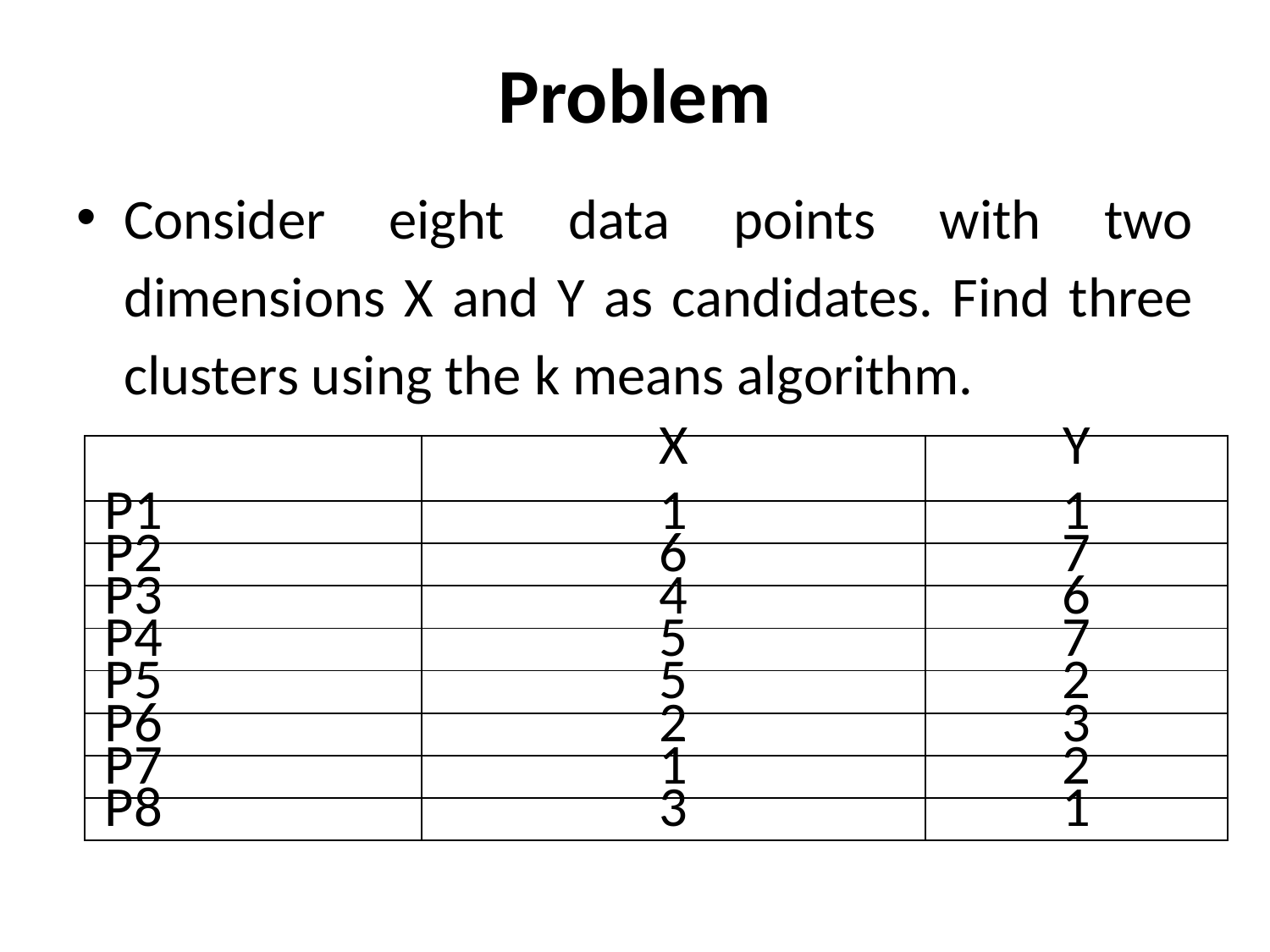

# Problem
Consider eight data points with two dimensions X and Y as candidates. Find three clusters using the k means algorithm.

|  | X | Y |
| --- | --- | --- |
| P1 | 1 | 1 |
| P2 | 6 | 7 |
| P3 | 4 | 6 |
| P4 | 5 | 7 |
| P5 | 5 | 2 |
| P6 | 2 | 3 |
| P7 | 1 | 2 |
| P8 | 3 | 1 |